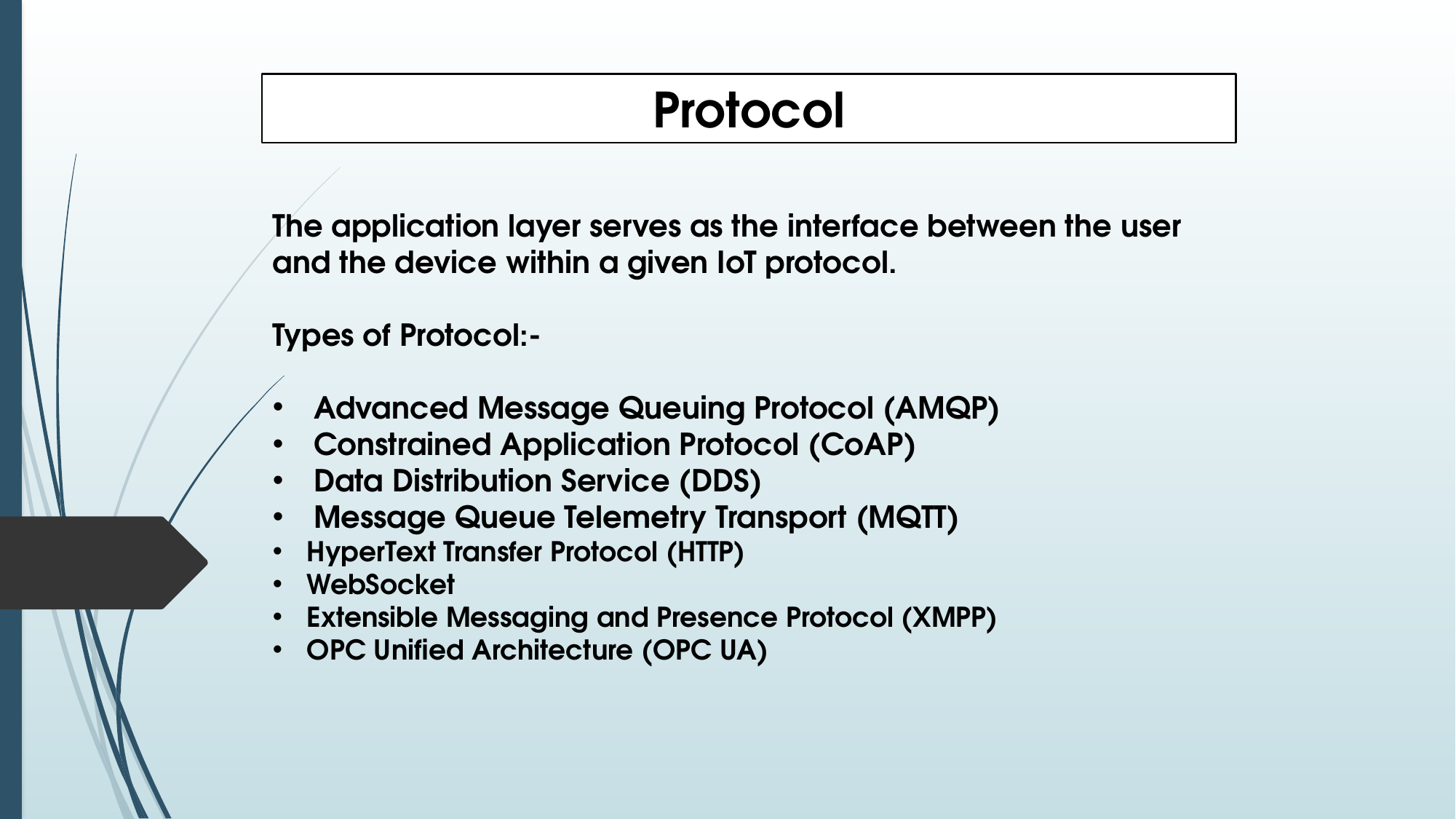

Protocol
The application layer serves as the interface between the user and the device within a given IoT protocol.

Types of Protocol:-

Advanced Message Queuing Protocol (AMQP)
Constrained Application Protocol (CoAP)
Data Distribution Service (DDS)
Message Queue Telemetry Transport (MQTT)
HyperText Transfer Protocol (HTTP)
WebSocket
Extensible Messaging and Presence Protocol (XMPP)
OPC Unified Architecture (OPC UA)